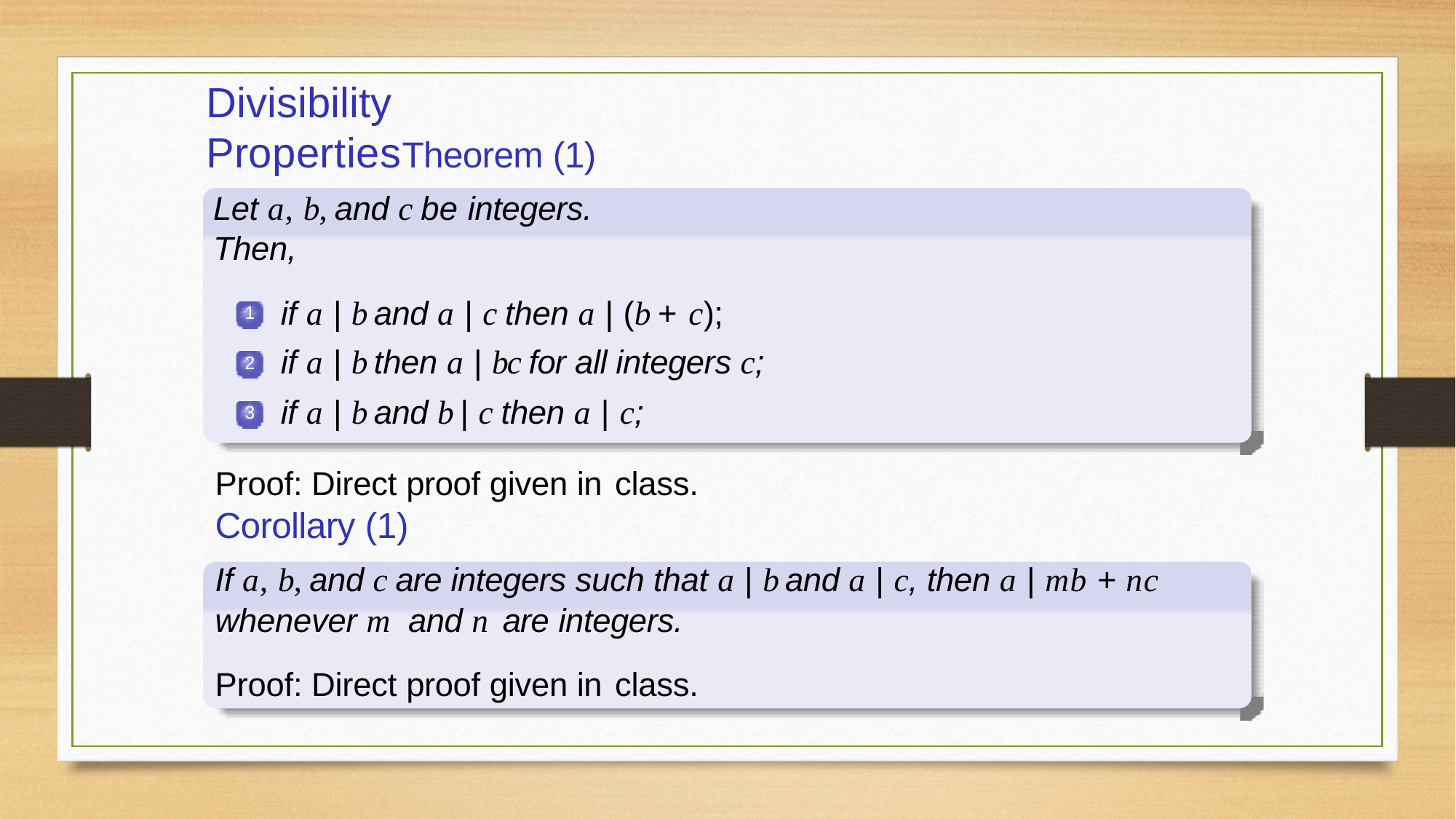

Divisibility PropertiesTheorem (1)
Let a, b, and c be integers. Then,

if a | b and a | c then a | (b + c);
if a | b then a | bc for all integers c;  if a | b and b | c then a | c;
1

2

3

Proof: Direct proof given in class.
Corollary (1)
If a, b, and c are integers such that a | b and a | c, then a | mb + nc
whenever m and n are integers.

Proof: Direct proof given in class.